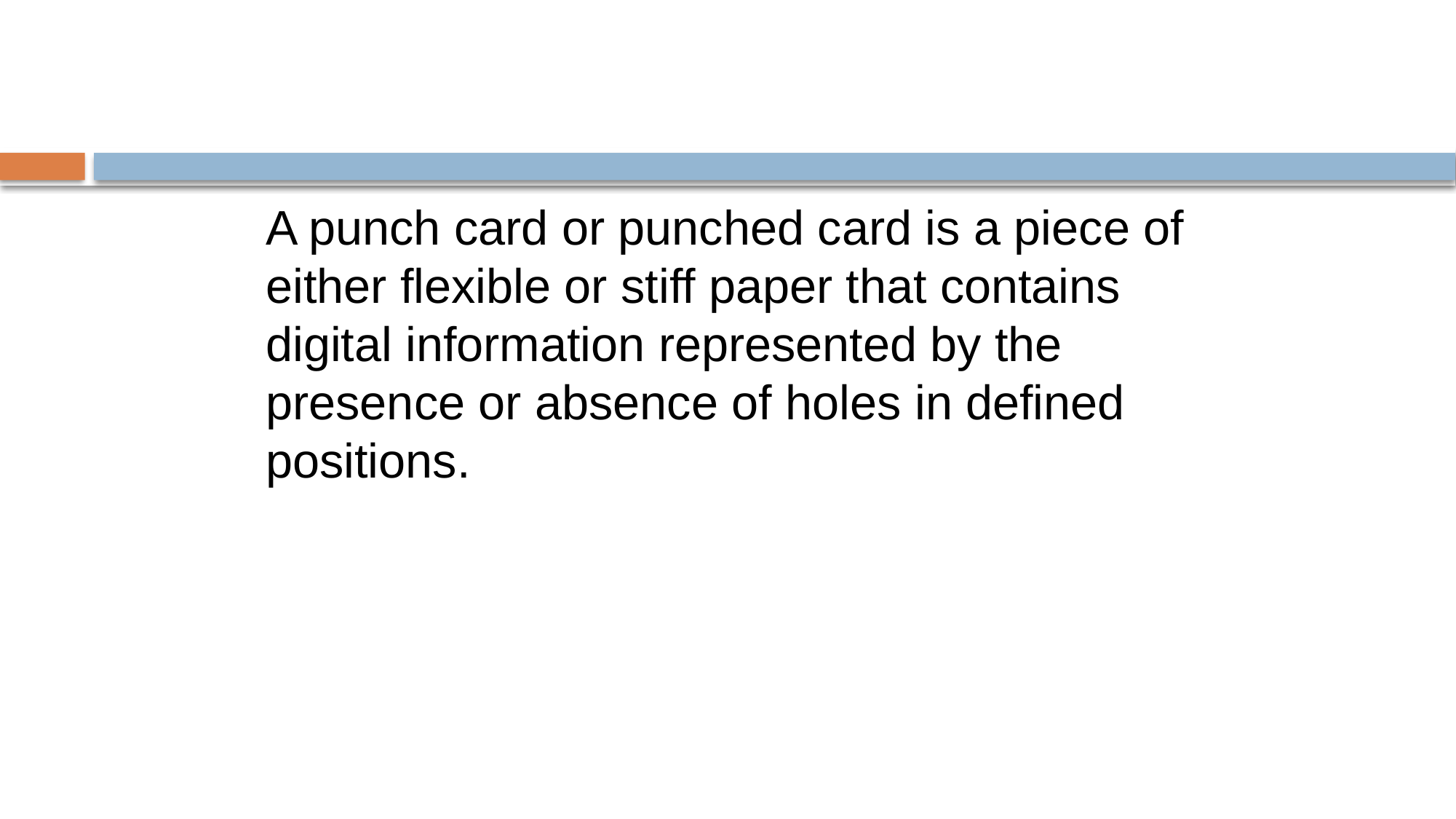

#
A punch card or punched card is a piece of either flexible or stiff paper that contains digital information represented by the presence or absence of holes in defined positions.